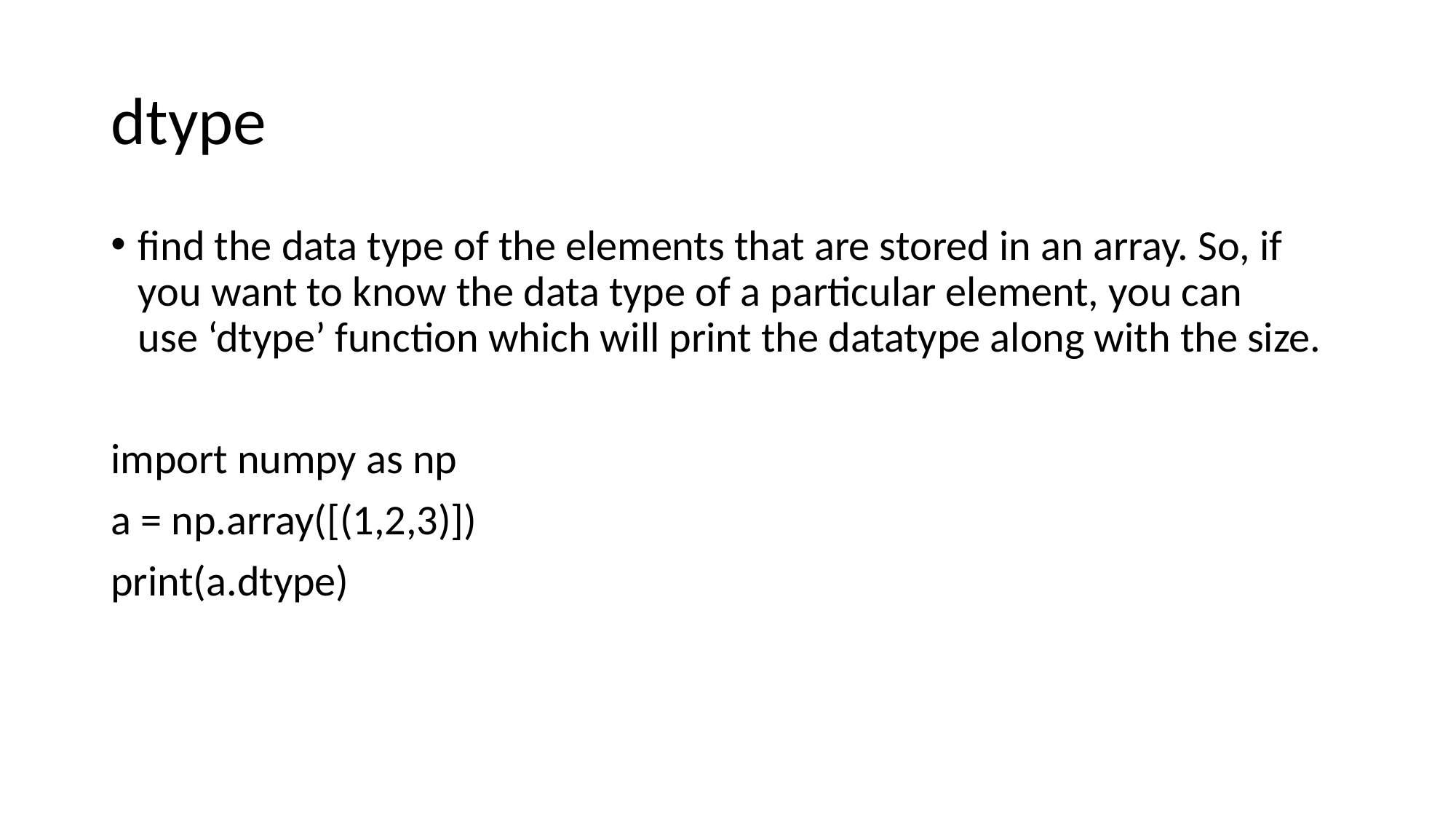

# dtype
find the data type of the elements that are stored in an array. So, if you want to know the data type of a particular element, you can use ‘dtype’ function which will print the datatype along with the size.

import numpy as np
a = np.array([(1,2,3)])
print(a.dtype)